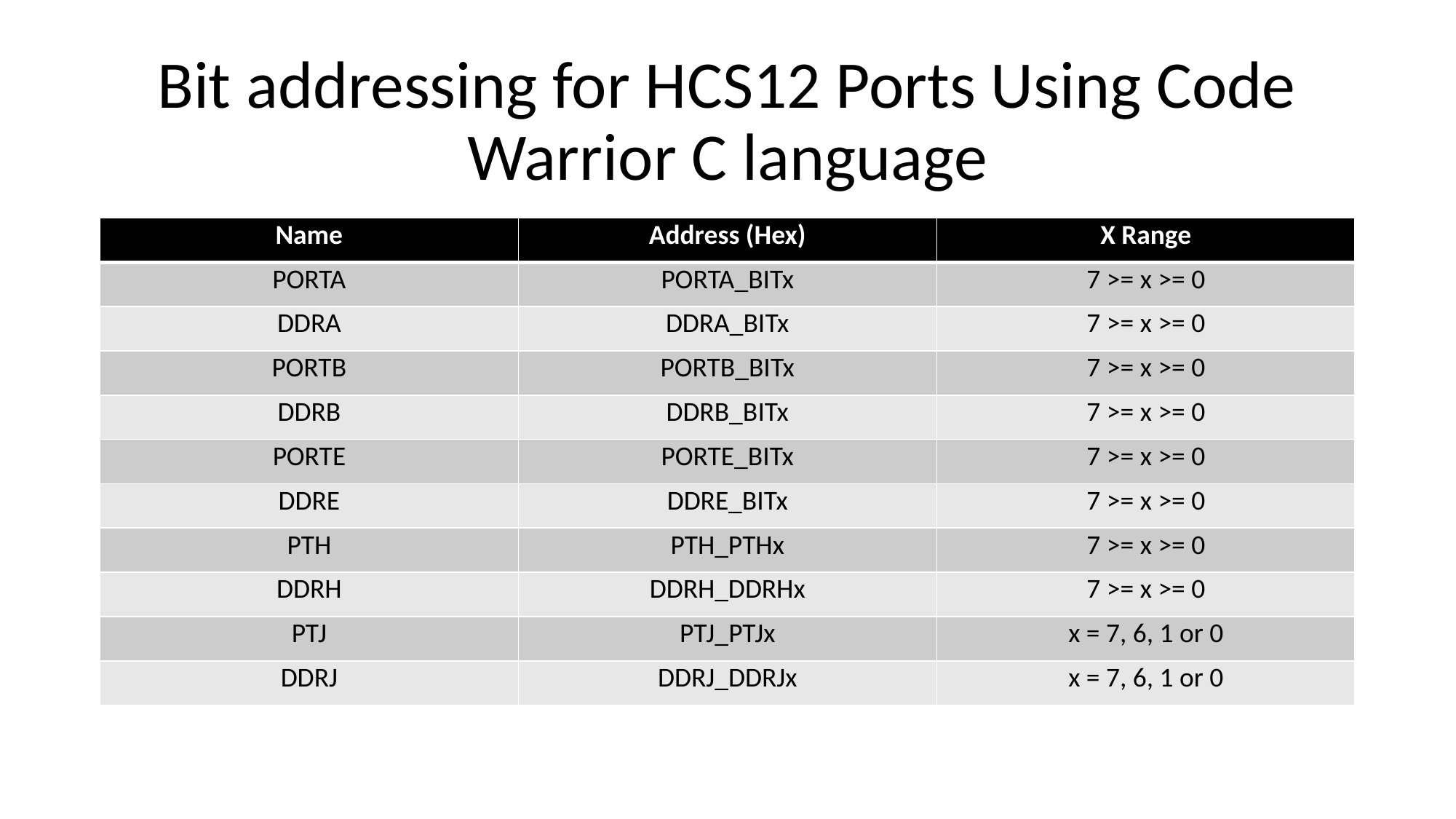

# Bit addressing for HCS12 Ports Using Code Warrior C language
| Name | Address (Hex) | X Range |
| --- | --- | --- |
| PORTA | PORTA\_BITx | 7 >= x >= 0 |
| DDRA | DDRA\_BITx | 7 >= x >= 0 |
| PORTB | PORTB\_BITx | 7 >= x >= 0 |
| DDRB | DDRB\_BITx | 7 >= x >= 0 |
| PORTE | PORTE\_BITx | 7 >= x >= 0 |
| DDRE | DDRE\_BITx | 7 >= x >= 0 |
| PTH | PTH\_PTHx | 7 >= x >= 0 |
| DDRH | DDRH\_DDRHx | 7 >= x >= 0 |
| PTJ | PTJ\_PTJx | x = 7, 6, 1 or 0 |
| DDRJ | DDRJ\_DDRJx | x = 7, 6, 1 or 0 |